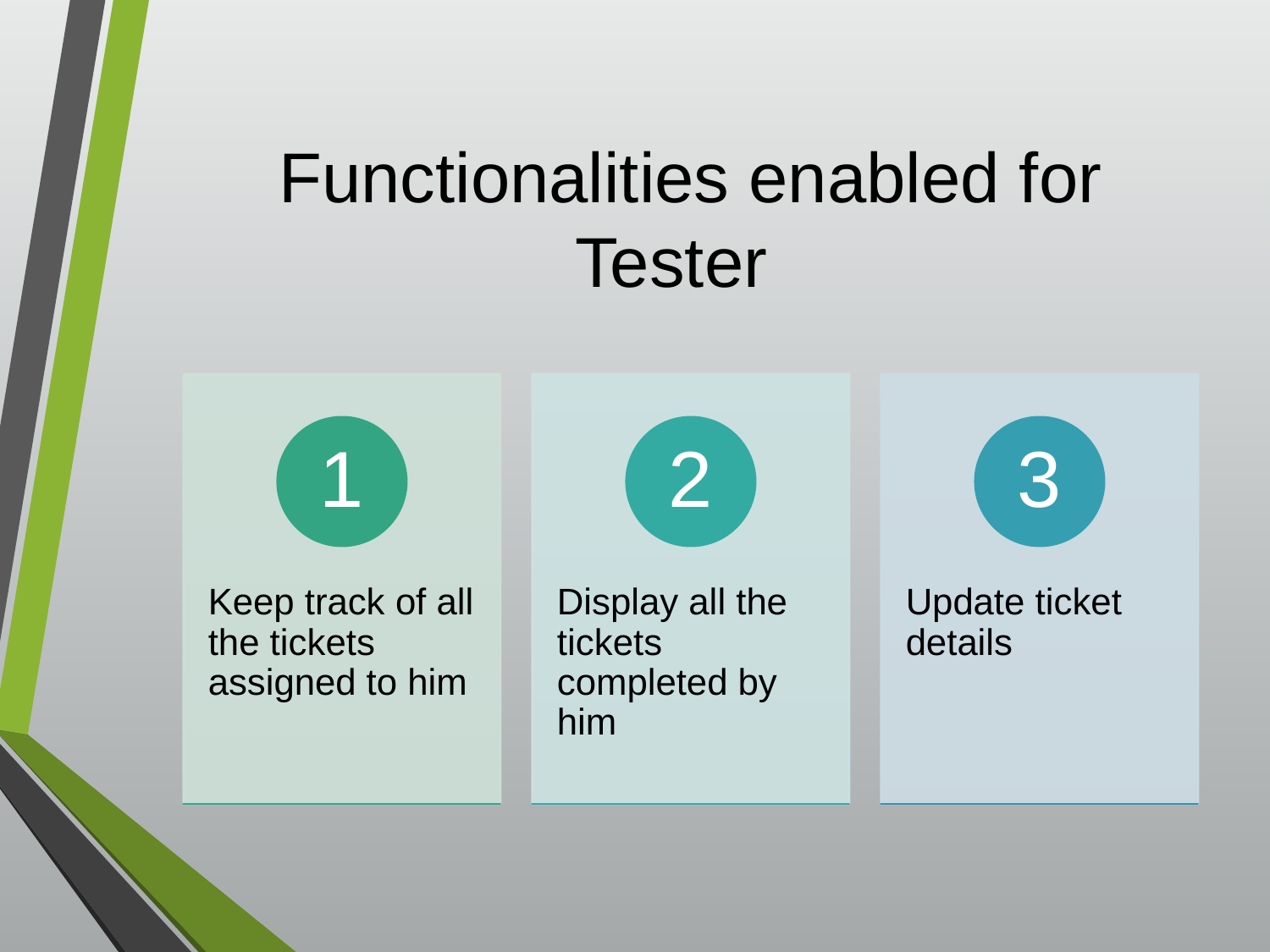

# Functionalities enabled for Tester
Keep track of all the tickets assigned to him
1
Display all the tickets completed by him
2
Update ticket details
3